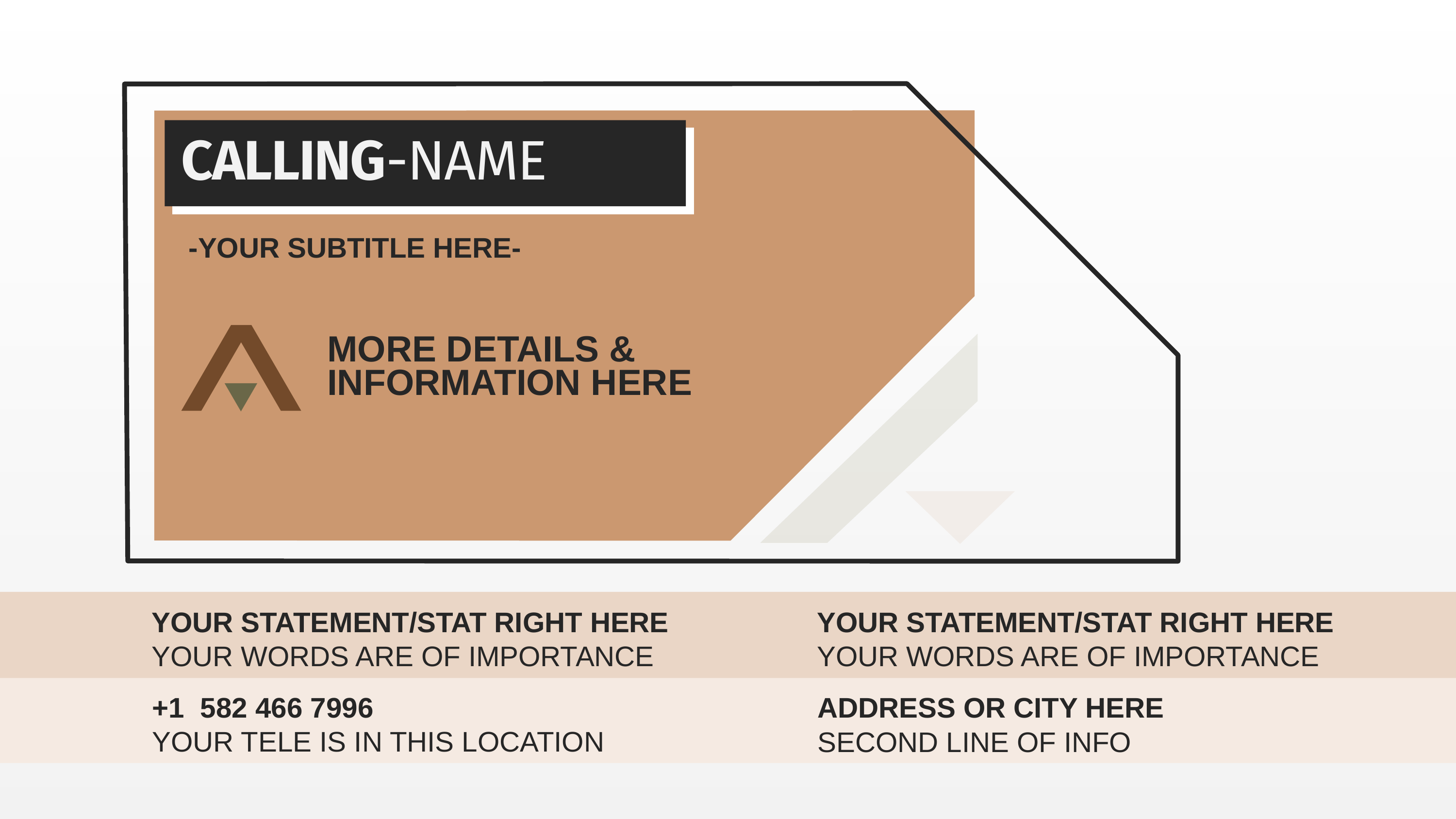

CallINg-NAME

-YOUR SUBTITLE HERE-

MORE DETAILS &
INFORMATION HERE

YOUR STATEMENT/STAT RIGHT HERE
YOUR WORDS ARE OF IMPORTANCE
YOUR STATEMENT/STAT RIGHT HERE
YOUR WORDS ARE OF IMPORTANCE

+1  582 466 7996
YOUR TELE IS IN THIS LOCATION
ADDRESS OR CITY HERE
SECOND LINE OF INFO